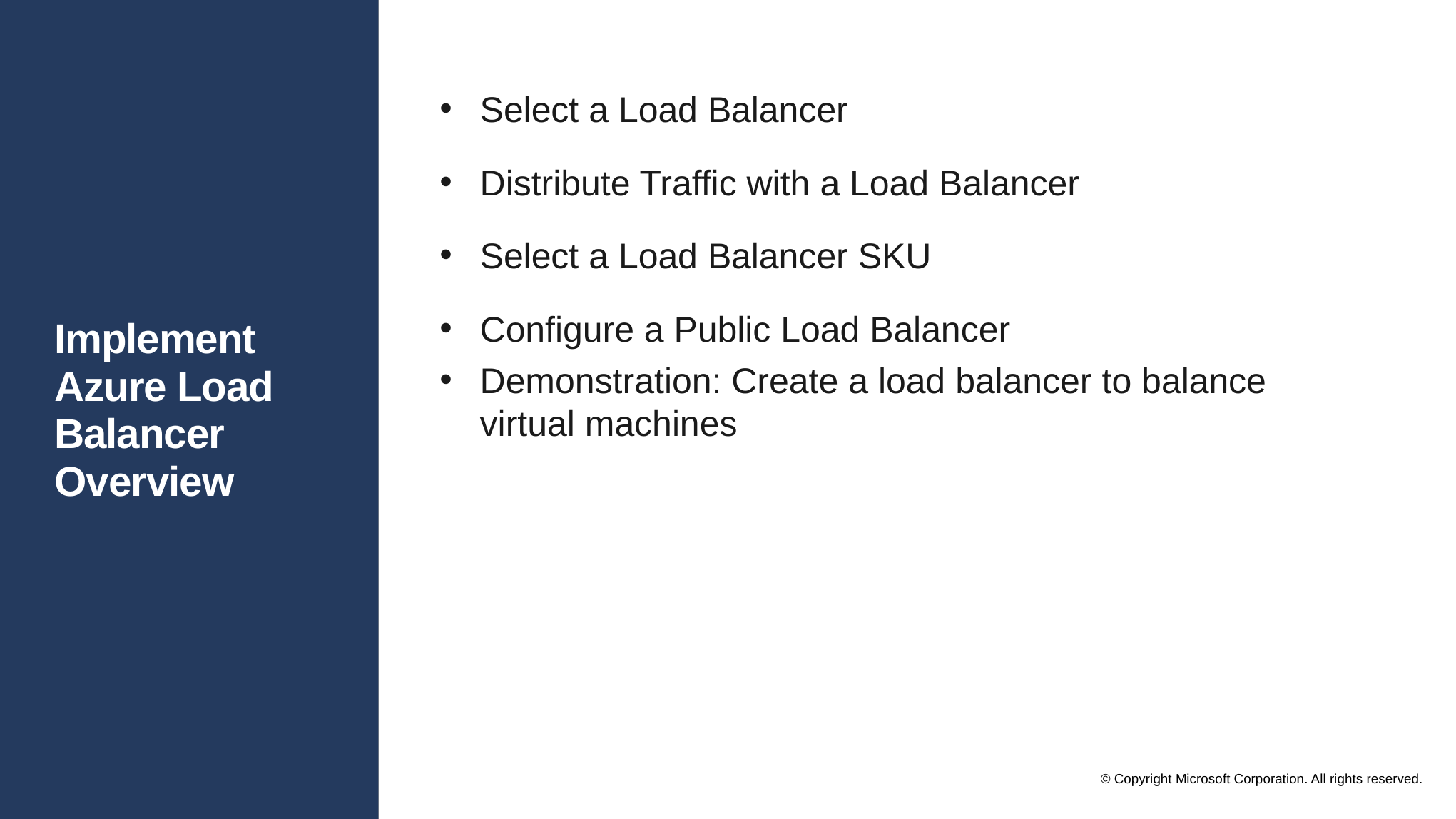

Select a Load Balancer
Distribute Traffic with a Load Balancer
Select a Load Balancer SKU
Configure a Public Load Balancer
Demonstration: Create a load balancer to balance virtual machines
# Implement Azure Load Balancer Overview